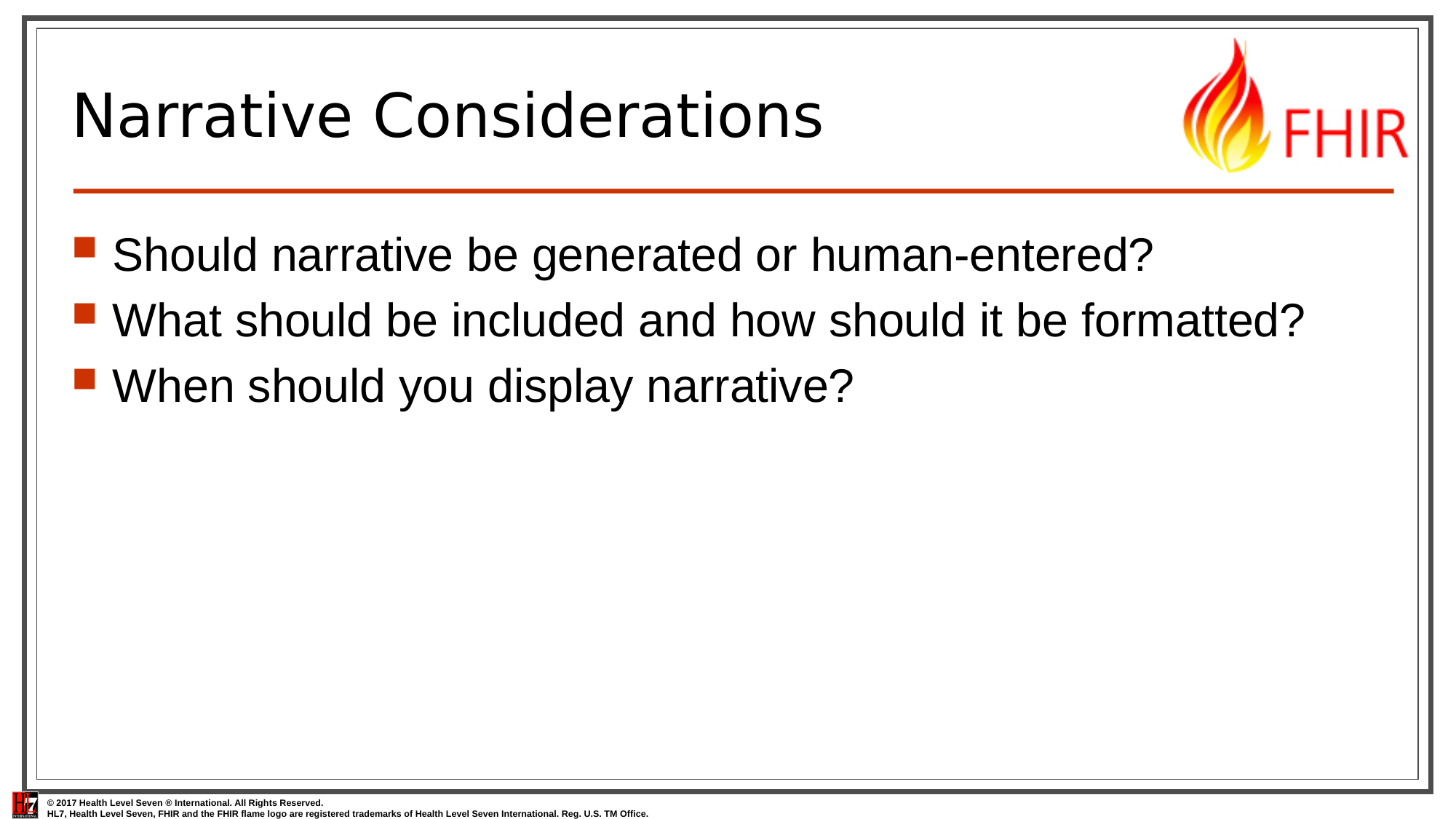

# Narrative Considerations
Should narrative be generated or human-entered?
What should be included and how should it be formatted?
When should you display narrative?